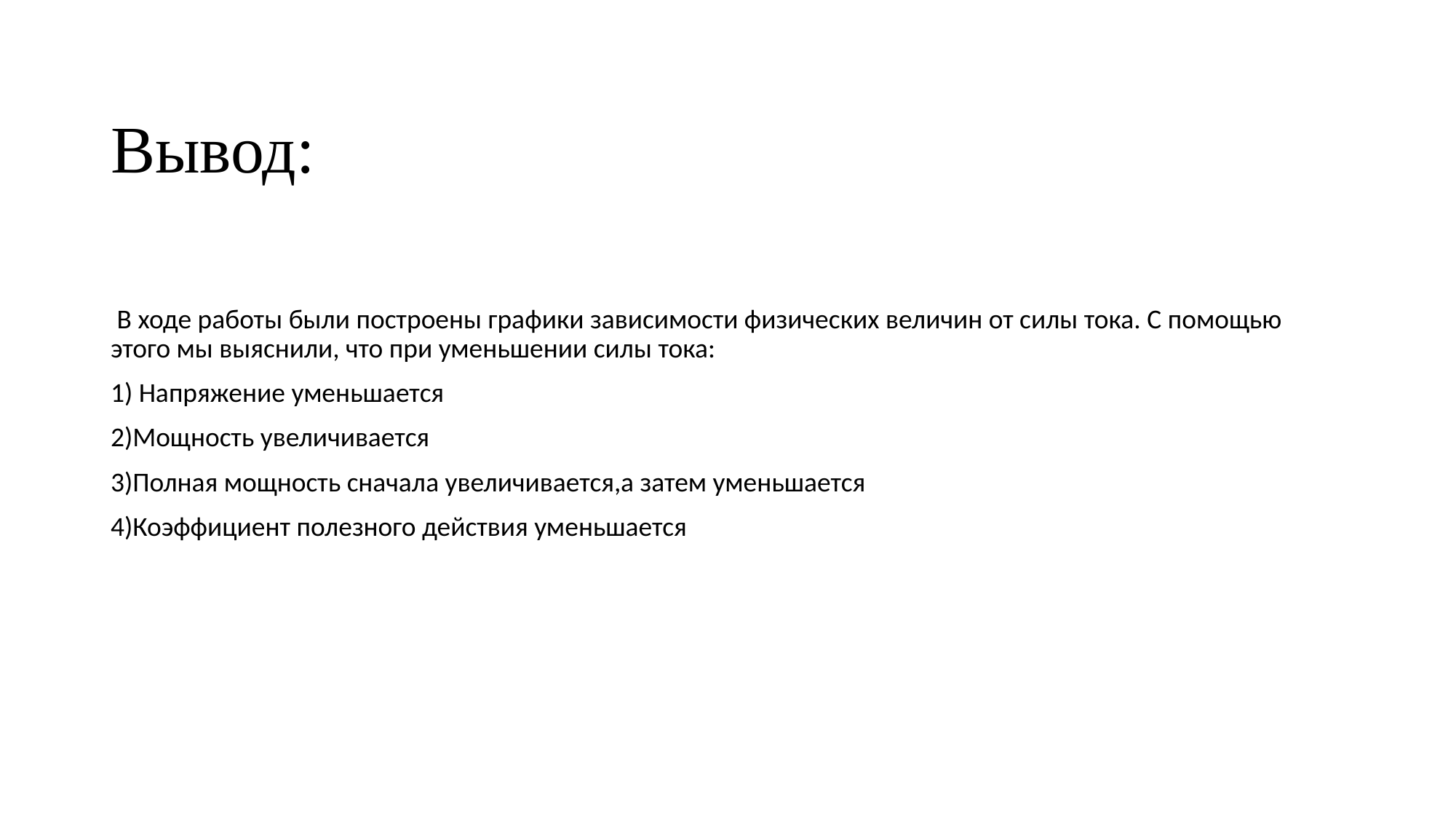

Вывод:
 В ходе работы были построены графики зависимости физических величин от силы тока. С помощью этого мы выяснили, что при уменьшении силы тока:
1) Напряжение уменьшается
2)Мощность увеличивается
3)Полная мощность сначала увеличивается,а затем уменьшается
4)Коэффициент полезного действия уменьшается